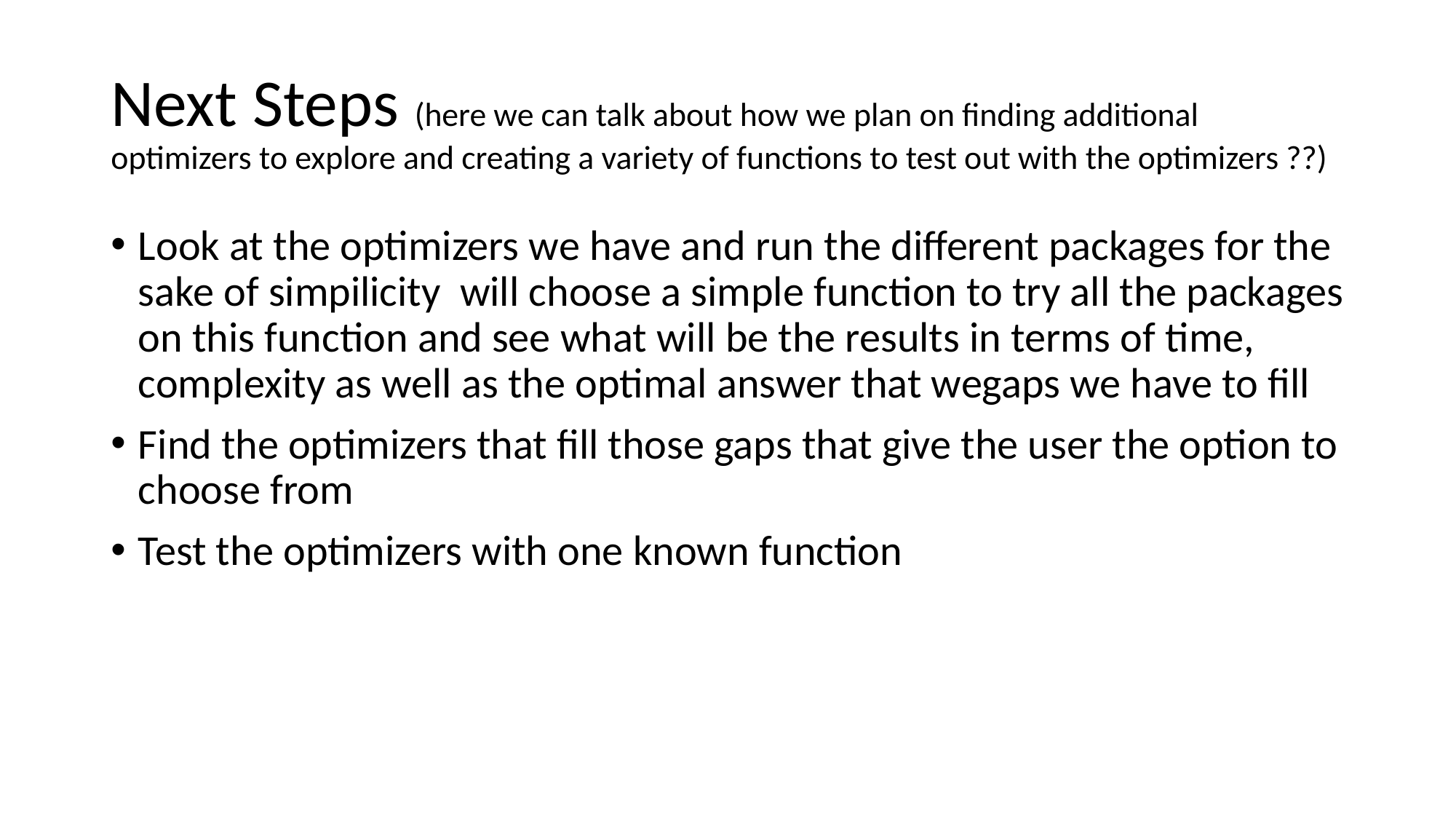

# Next Steps (here we can talk about how we plan on finding additional optimizers to explore and creating a variety of functions to test out with the optimizers ??)
Look at the optimizers we have and run the different packages for the sake of simpilicity  will choose a simple function to try all the packages on this function and see what will be the results in terms of time, complexity as well as the optimal answer that wegaps we have to fill
Find the optimizers that fill those gaps that give the user the option to choose from
Test the optimizers with one known function